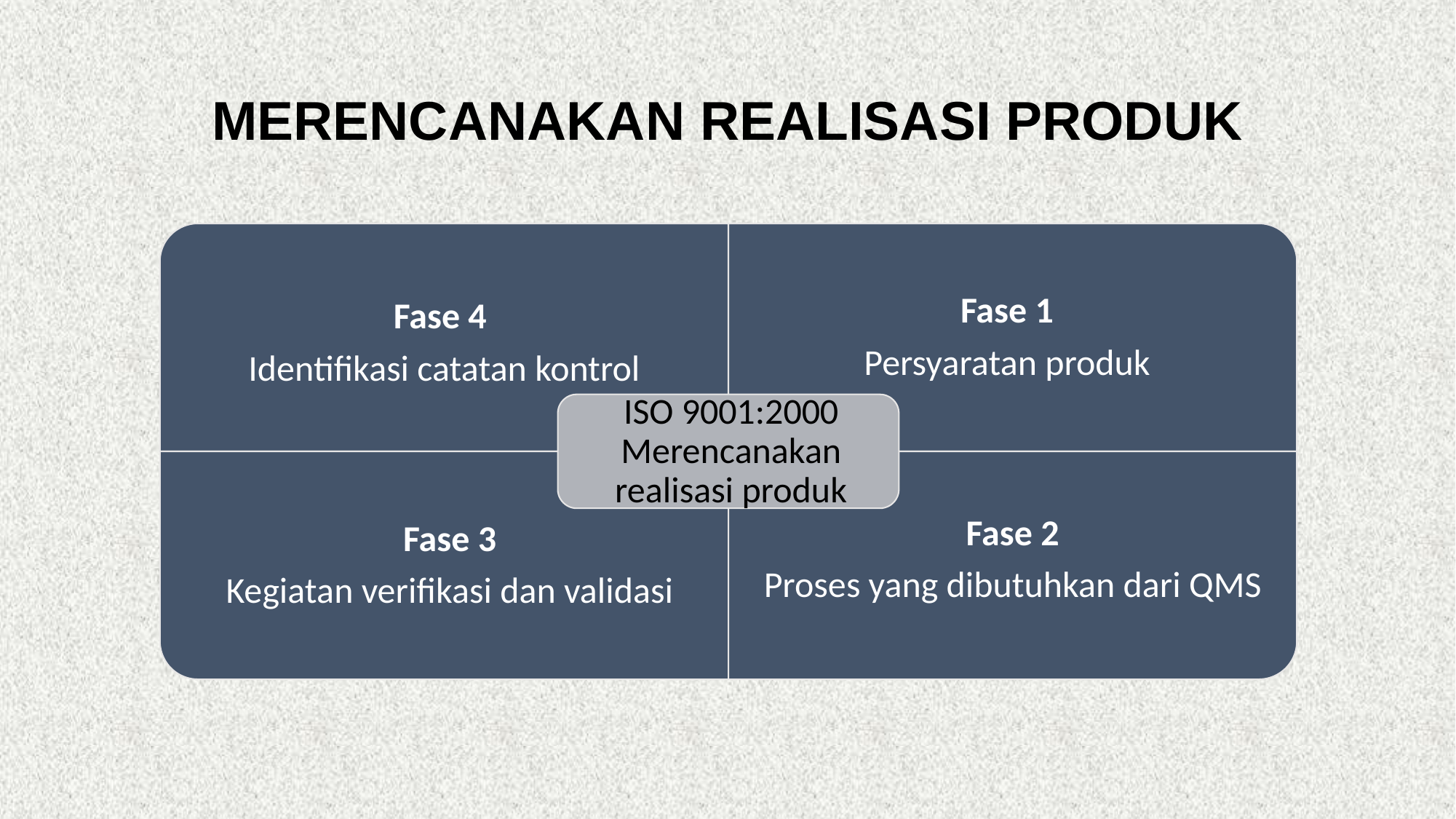

# MERENCANAKAN REALISASI PRODUK
Fase 4
Identifikasi catatan kontrol
Fase 1
Persyaratan produk
Fase 3
Kegiatan verifikasi dan validasi
Fase 2
Proses yang dibutuhkan dari QMS
ISO 9001:2000 Merencanakan realisasi produk